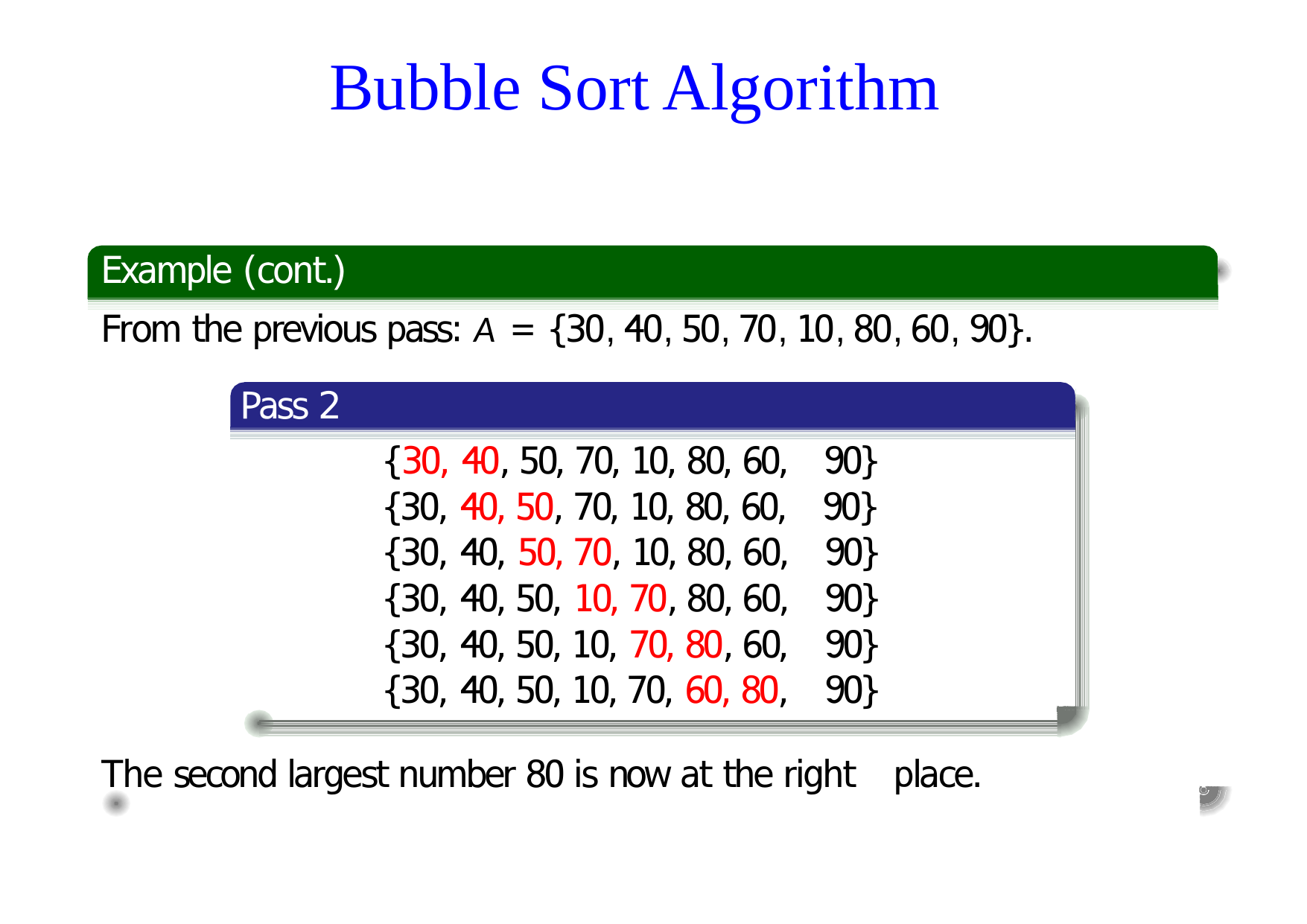

Bubble Sort Algorithm

Example (cont.)
From the previous pass: A = {30, 40, 50, 70, 10, 80, 60, 90}.
Pass 2
{30, 40, 50, 70, 10, 80, 60,   90}
{30, 40, 50, 70, 10, 80, 60,   90}
{30, 40, 50, 70, 10, 80, 60,   90}
{30, 40, 50, 10, 70, 80, 60,   90}
{30, 40, 50, 10, 70, 80, 60,   90}
{30, 40, 50, 10, 70, 60, 80,   90}

The second largest number 80 is now at the right   place.